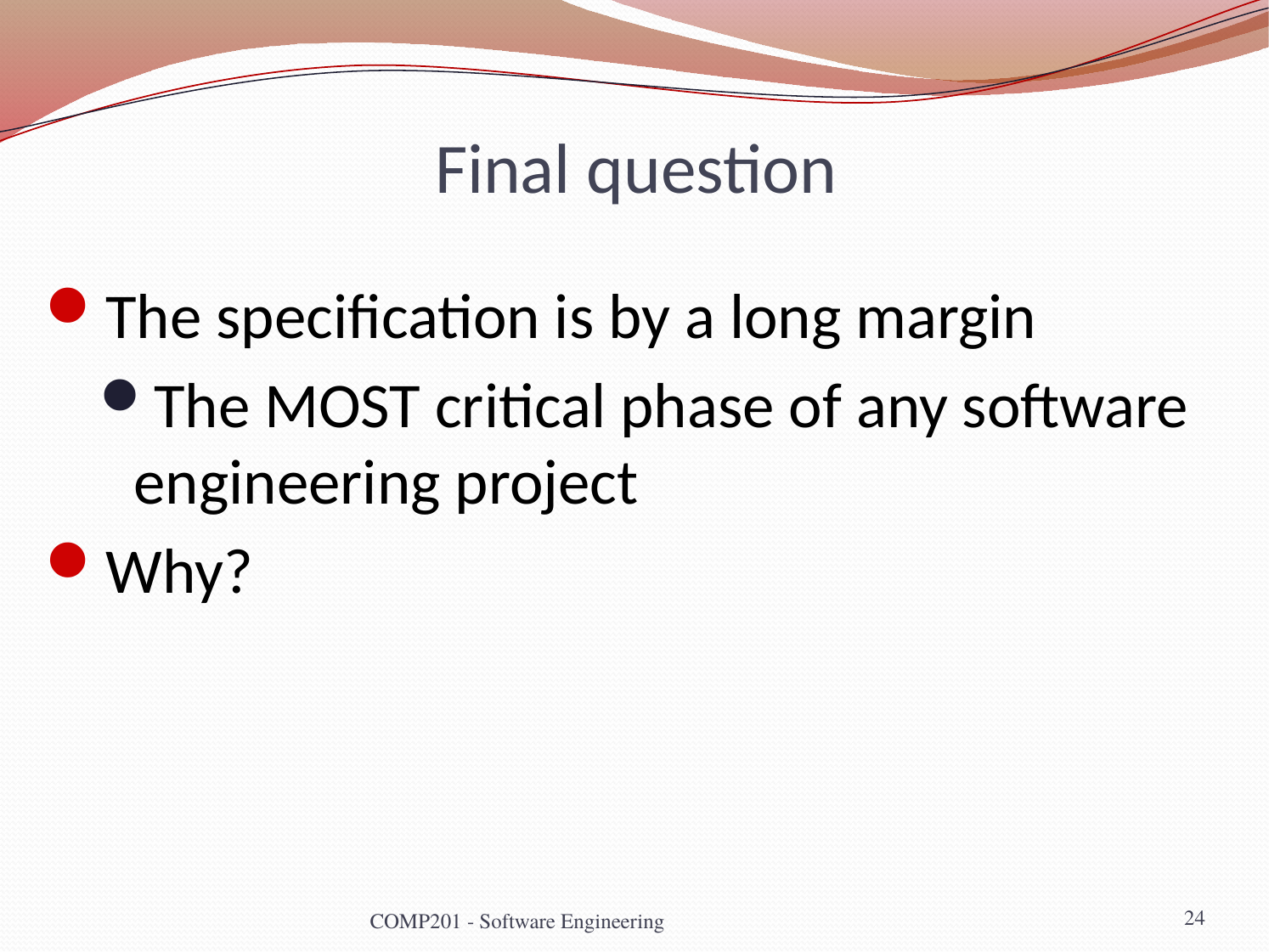

# Final question
The specification is by a long margin
The MOST critical phase of any software engineering project
Why?
COMP201 - Software Engineering
24